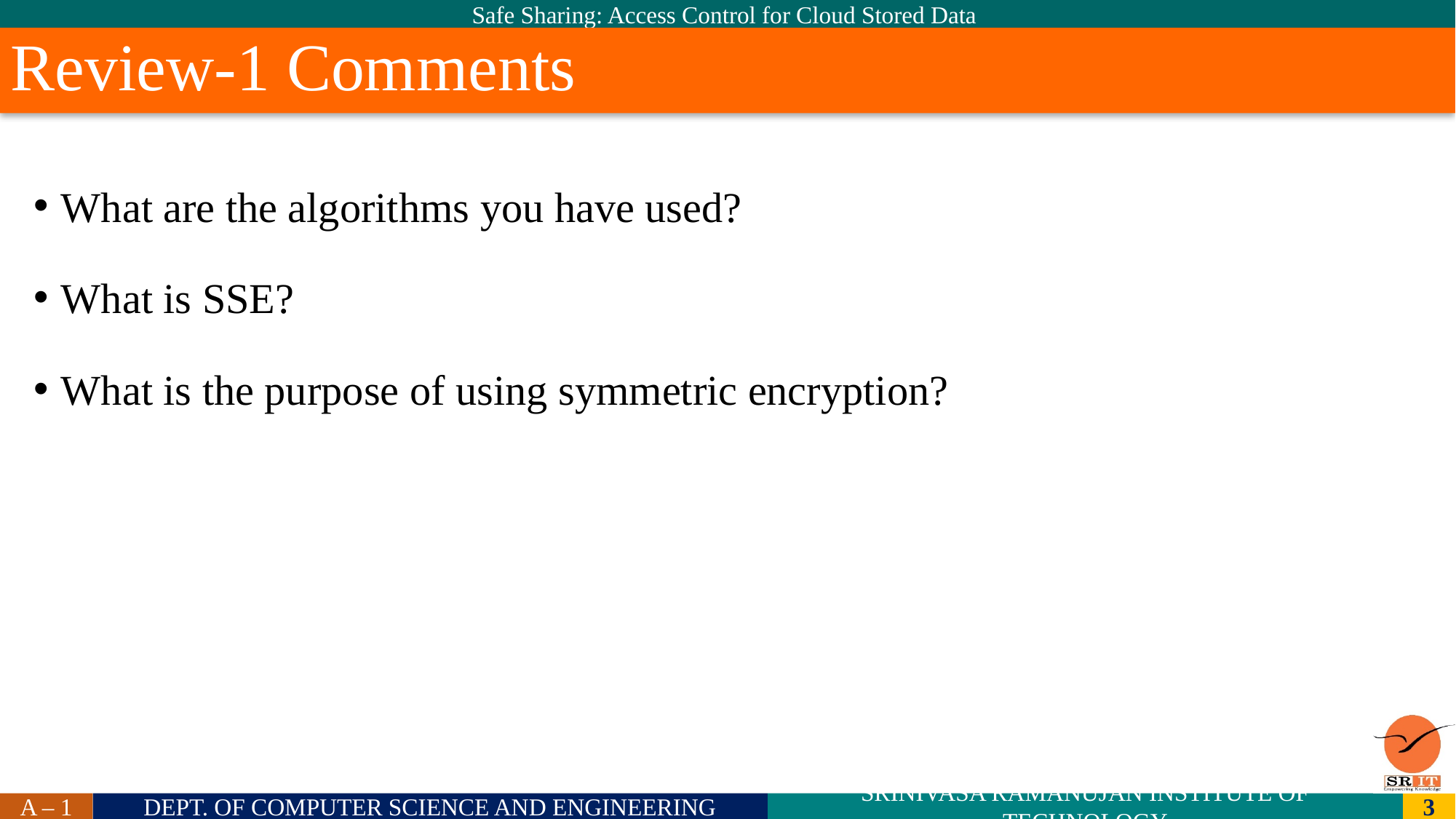

Review-1 Comments
# What are the algorithms you have used?
What is SSE?
What is the purpose of using symmetric encryption?